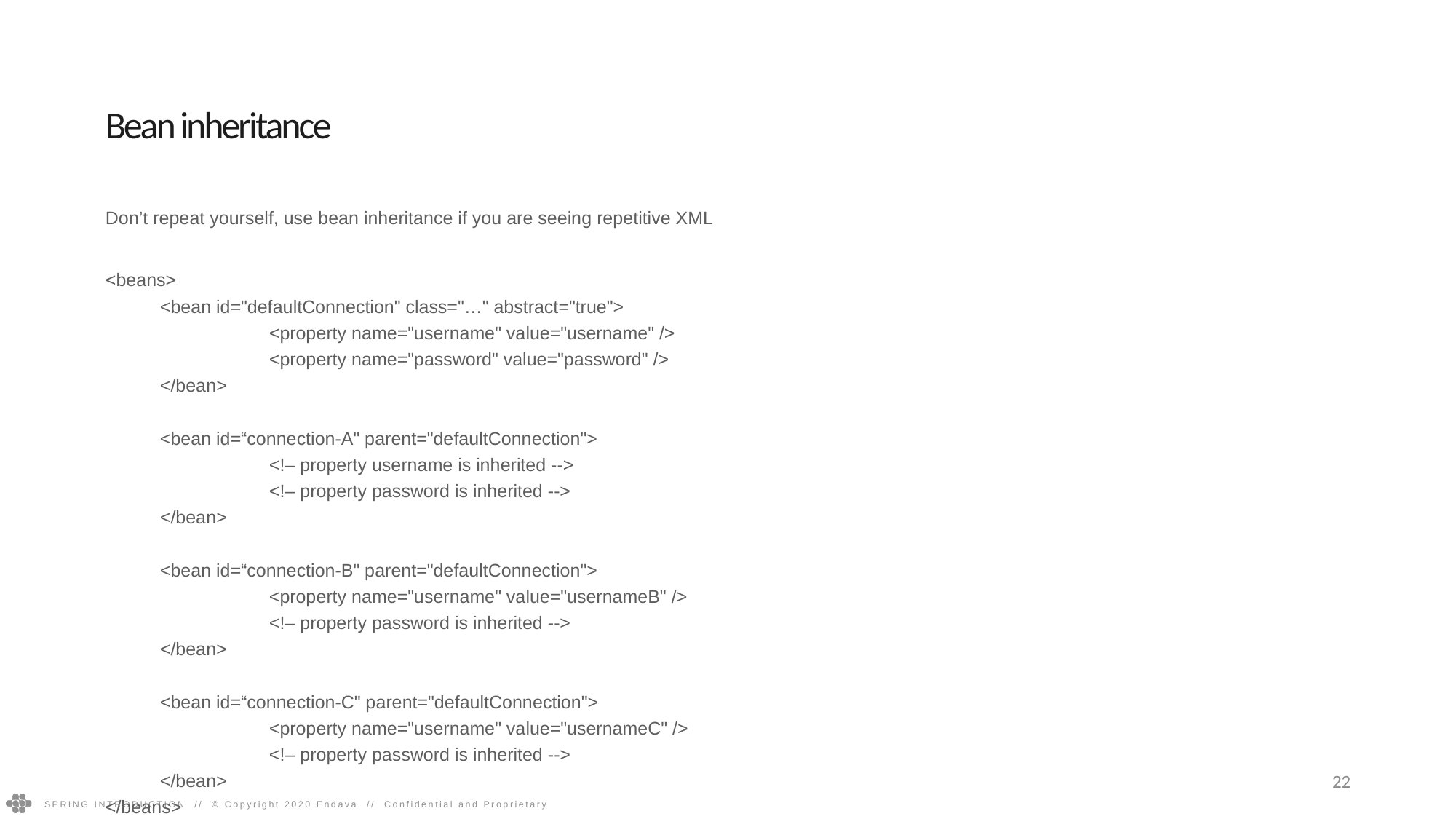

Bean inheritance
Don’t repeat yourself, use bean inheritance if you are seeing repetitive XML

<beans>
<bean id="defaultConnection" class="…" abstract="true">
	<property name="username" value="username" />
	<property name="password" value="password" />
</bean>

<bean id=“connection-A" parent="defaultConnection">
	<!– property username is inherited -->
	<!– property password is inherited -->
</bean>

<bean id=“connection-B" parent="defaultConnection">
	<property name="username" value="usernameB" />
	<!– property password is inherited -->
</bean>

<bean id=“connection-C" parent="defaultConnection">
	<property name="username" value="usernameC" />
	<!– property password is inherited -->
</bean>
</beans>

22